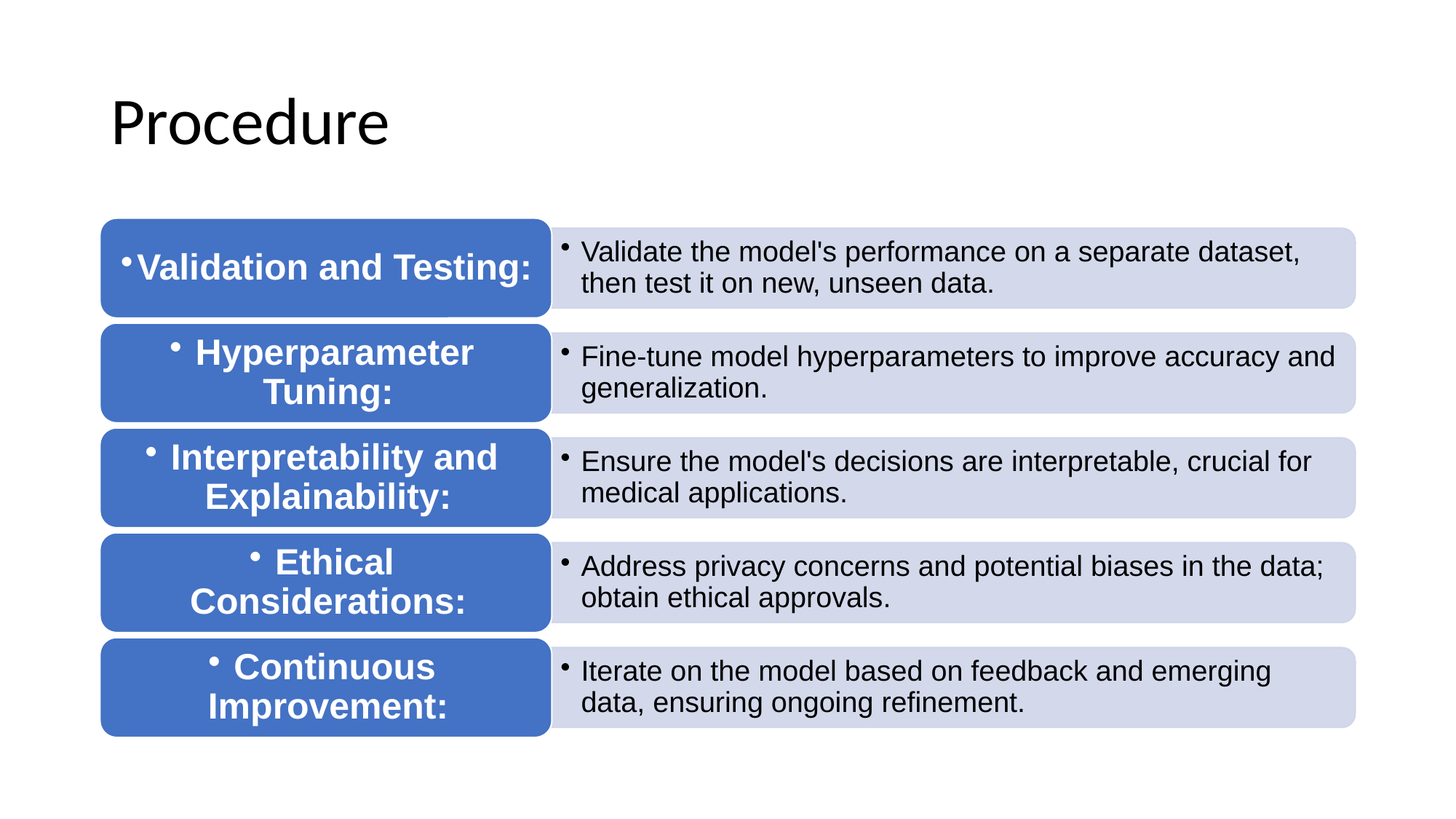

# Procedure
Validate the model's performance on a separate dataset, then test it on new, unseen data.
Validation and Testing:
Fine-tune model hyperparameters to improve accuracy and generalization.
Hyperparameter Tuning:
Ensure the model's decisions are interpretable, crucial for medical applications.
Interpretability and Explainability:
Address privacy concerns and potential biases in the data; obtain ethical approvals.
Ethical Considerations:
Iterate on the model based on feedback and emerging data, ensuring ongoing refinement.
Continuous Improvement: